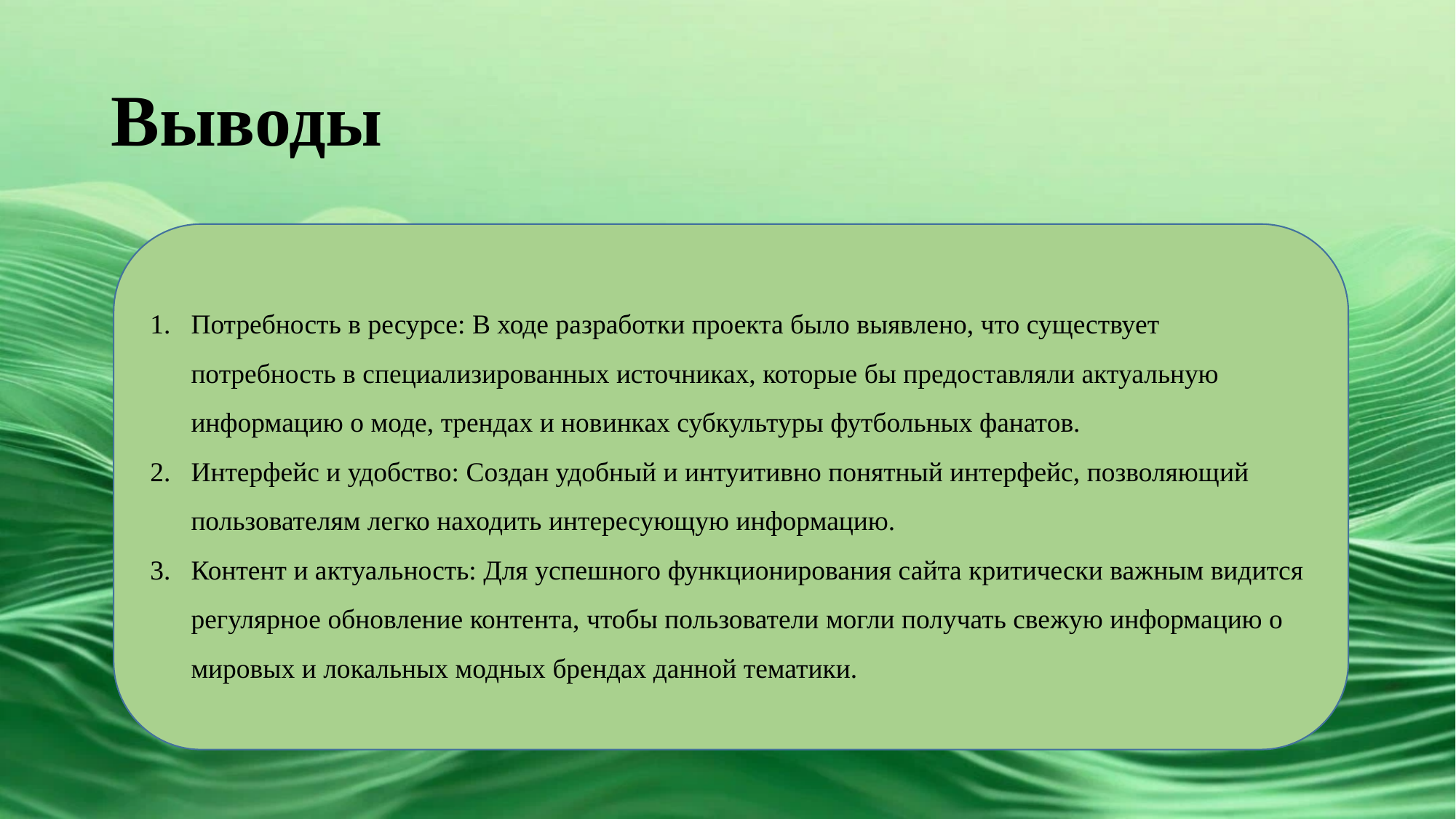

# Выводы
Потребность в ресурсе: В ходе разработки проекта было выявлено, что существует потребность в специализированных источниках, которые бы предоставляли актуальную информацию о моде, трендах и новинках субкультуры футбольных фанатов.
Интерфейс и удобство: Создан удобный и интуитивно понятный интерфейс, позволяющий пользователям легко находить интересующую информацию.
Контент и актуальность: Для успешного функционирования сайта критически важным видится регулярное обновление контента, чтобы пользователи могли получать свежую информацию о мировых и локальных модных брендах данной тематики.